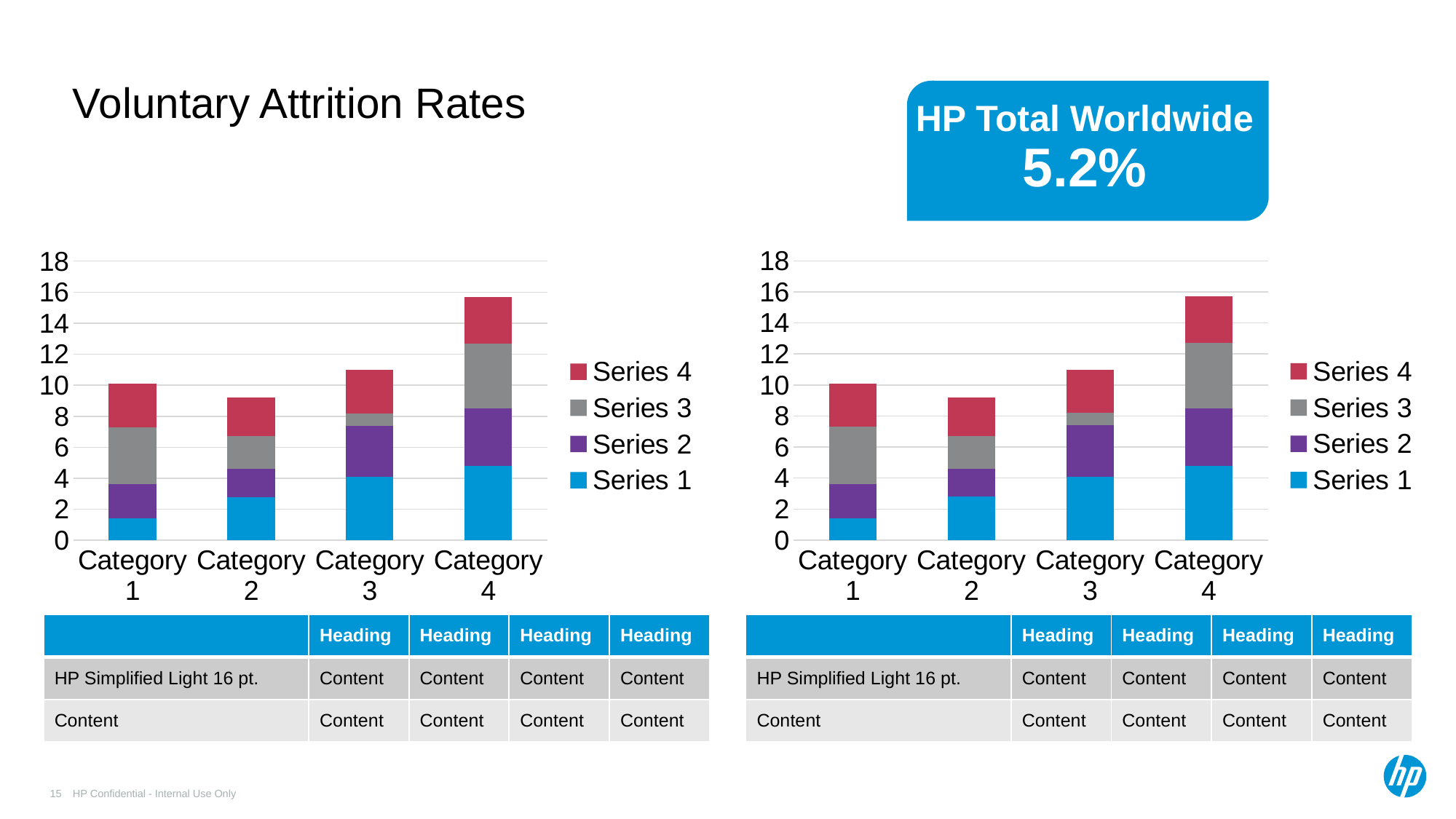

# Voluntary Attrition Rates

HP Total Worldwide
5.2%

### Chart

| Category | Series 1 | Series 2 | Series 3 | Series 4 |
|---|---|---|---|---|
| Category 1 | 1.4 | 2.2 | 3.7 | 2.8 |
| Category 2 | 2.8 | 1.8 | 2.1 | 2.5 |
| Category 3 | 4.1 | 3.3 | 0.8 | 2.8 |
| Category 4 | 4.8 | 3.7 | 4.2 | 3.0 |

### Chart

| Category | Series 1 | Series 2 | Series 3 | Series 4 |
|---|---|---|---|---|
| Category 1 | 1.4 | 2.2 | 3.7 | 2.8 |
| Category 2 | 2.8 | 1.8 | 2.1 | 2.5 |
| Category 3 | 4.1 | 3.3 | 0.8 | 2.8 |
| Category 4 | 4.8 | 3.7 | 4.2 | 3.0 |
|  | Heading | Heading | Heading | Heading |
| --- | --- | --- | --- | --- |
| HP Simplified Light 16 pt. | Content | Content | Content | Content |
| Content | Content | Content | Content | Content |
|  | Heading | Heading | Heading | Heading |
| --- | --- | --- | --- | --- |
| HP Simplified Light 16 pt. | Content | Content | Content | Content |
| Content | Content | Content | Content | Content |
15
HP Confidential - Internal Use Only